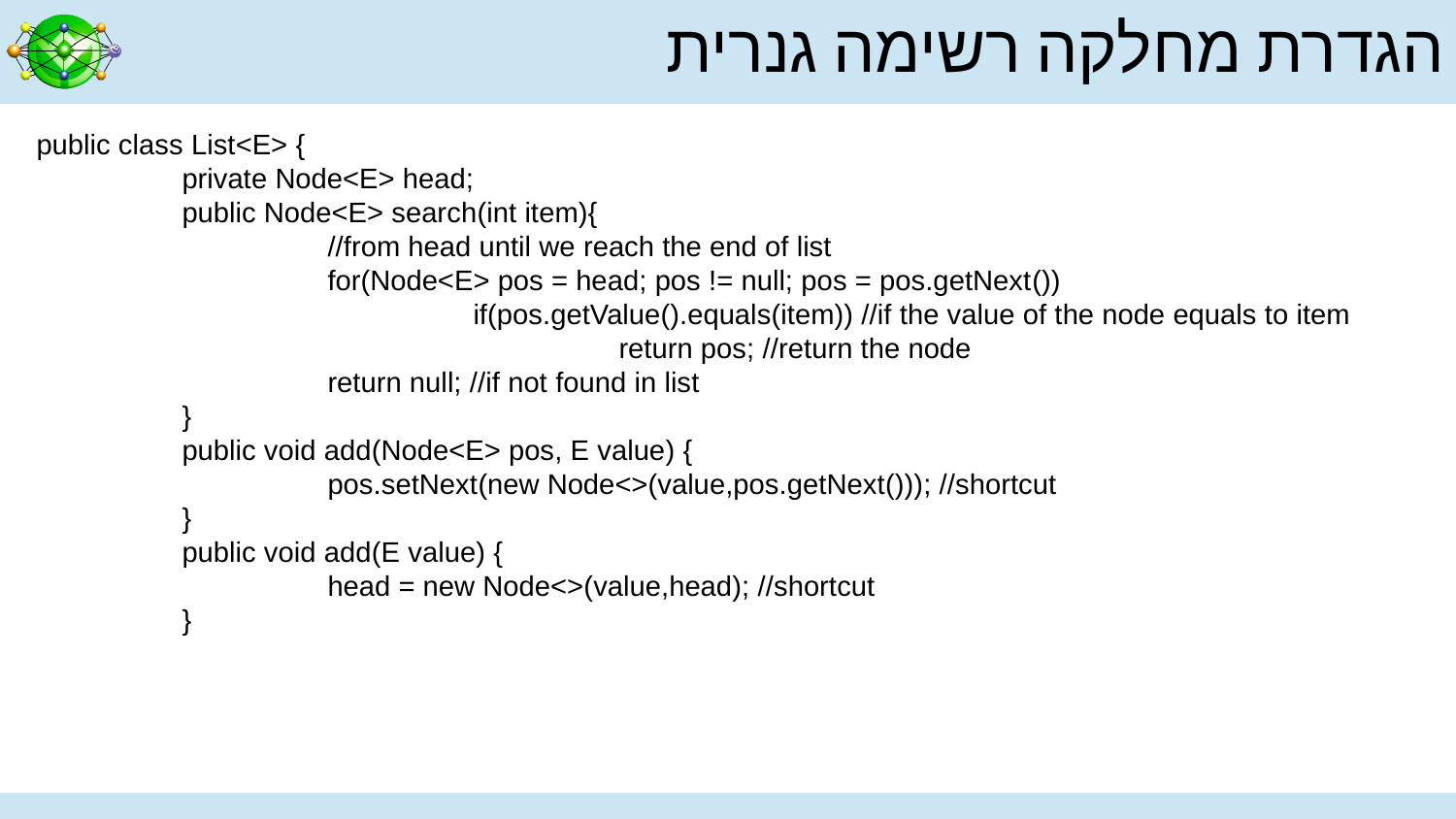

# הגדרת מחלקה רשימה גנרית
public class List<E> {
	private Node<E> head;
	public Node<E> search(int item){
		//from head until we reach the end of list
		for(Node<E> pos = head; pos != null; pos = pos.getNext())
			if(pos.getValue().equals(item)) //if the value of the node equals to item
				return pos; //return the node
		return null; //if not found in list
	}
	public void add(Node<E> pos, E value) {
		pos.setNext(new Node<>(value,pos.getNext())); //shortcut
	}
	public void add(E value) {
		head = new Node<>(value,head); //shortcut
	}